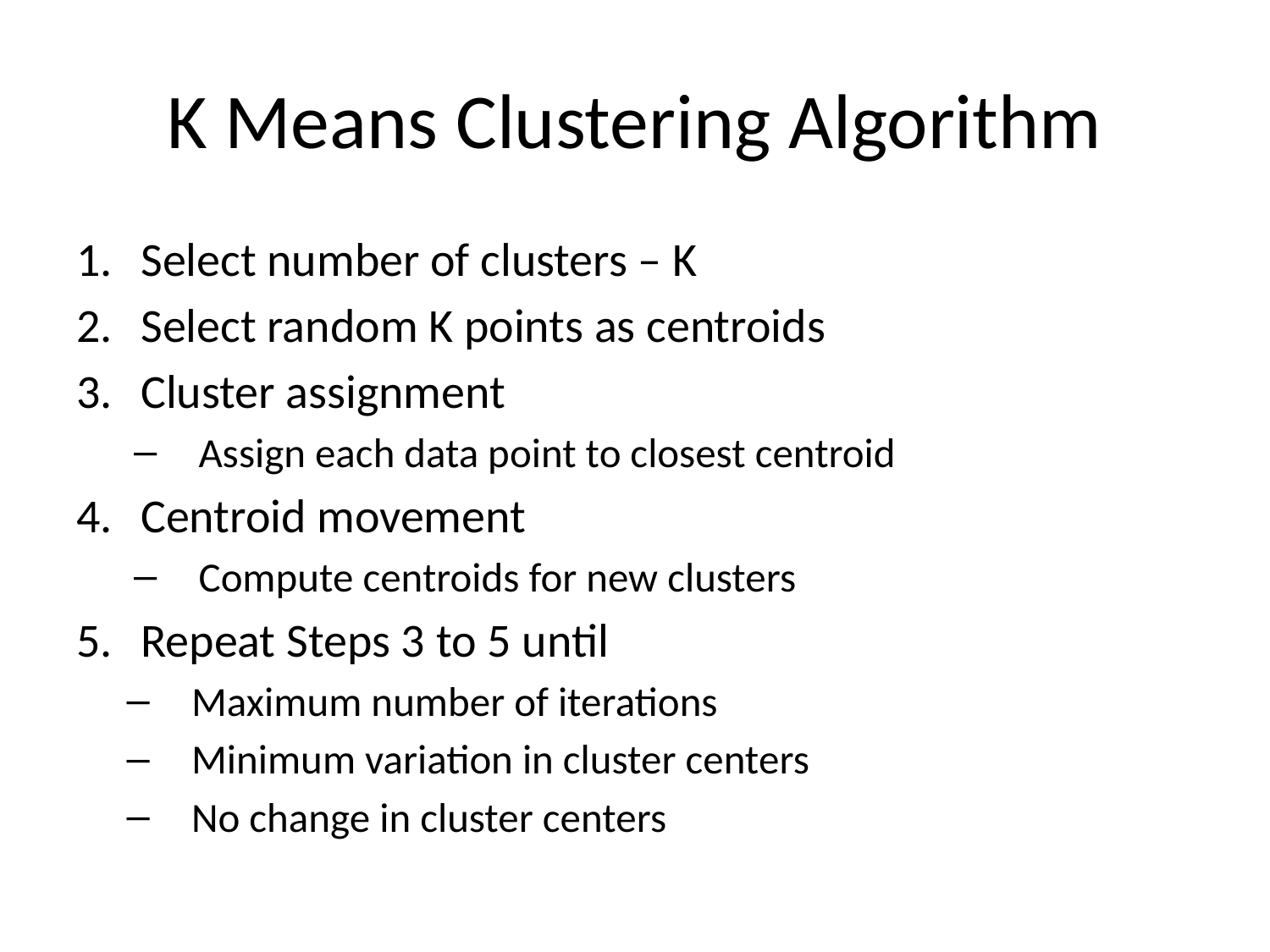

# K Means Clustering Algorithm
Select number of clusters – K
Select random K points as centroids
Cluster assignment
Assign each data point to closest centroid
Centroid movement
Compute centroids for new clusters
Repeat Steps 3 to 5 until
Maximum number of iterations
Minimum variation in cluster centers
No change in cluster centers